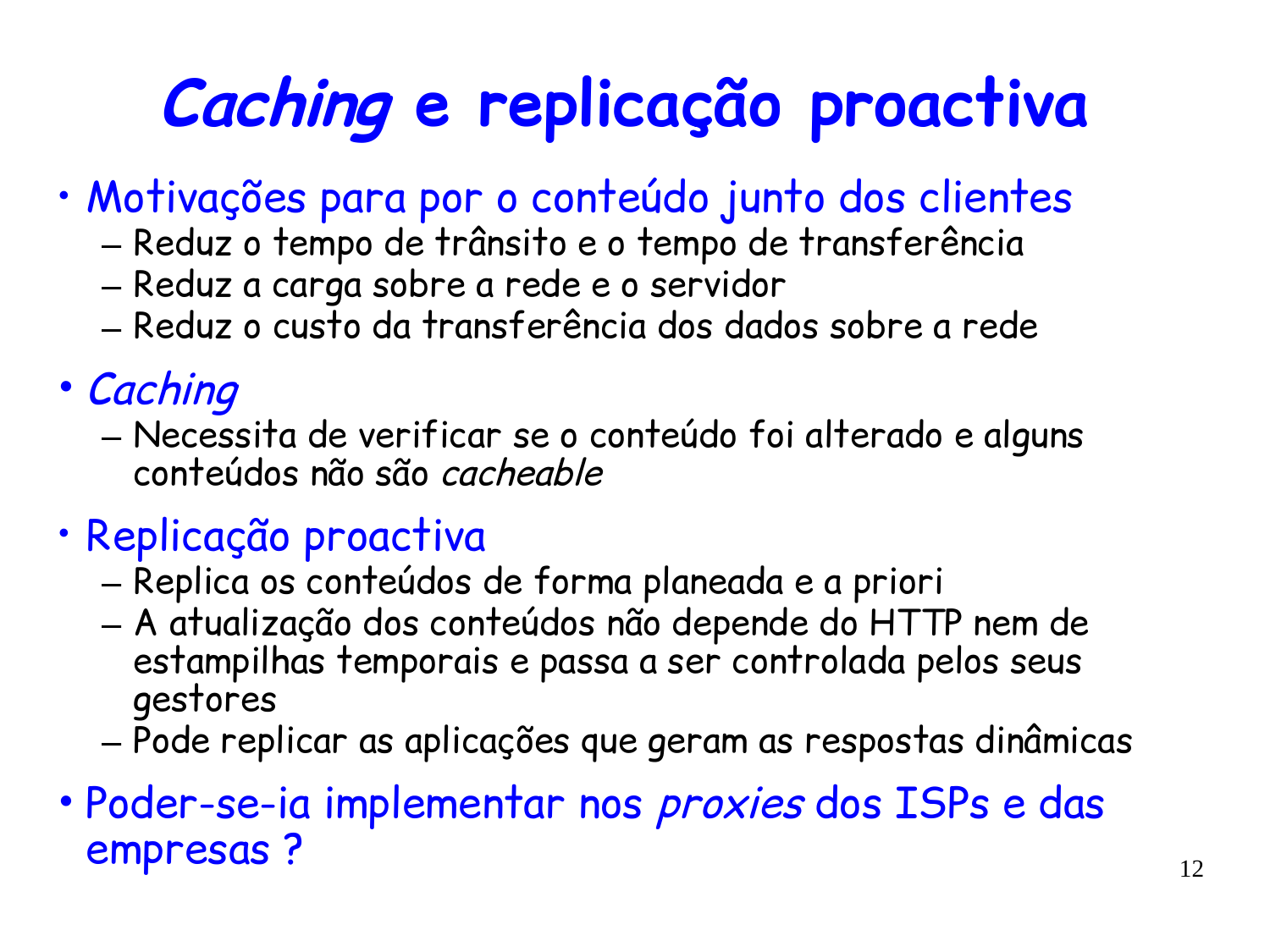

# Caching e replicação proactiva
Motivações para por o conteúdo junto dos clientes
Reduz o tempo de trânsito e o tempo de transferência
Reduz a carga sobre a rede e o servidor
Reduz o custo da transferência dos dados sobre a rede
Caching
Necessita de verificar se o conteúdo foi alterado e alguns conteúdos não são cacheable
Replicação proactiva
Replica os conteúdos de forma planeada e a priori
A atualização dos conteúdos não depende do HTTP nem de estampilhas temporais e passa a ser controlada pelos seus gestores
Pode replicar as aplicações que geram as respostas dinâmicas
Poder-se-ia implementar nos proxies dos ISPs e das empresas ?
12